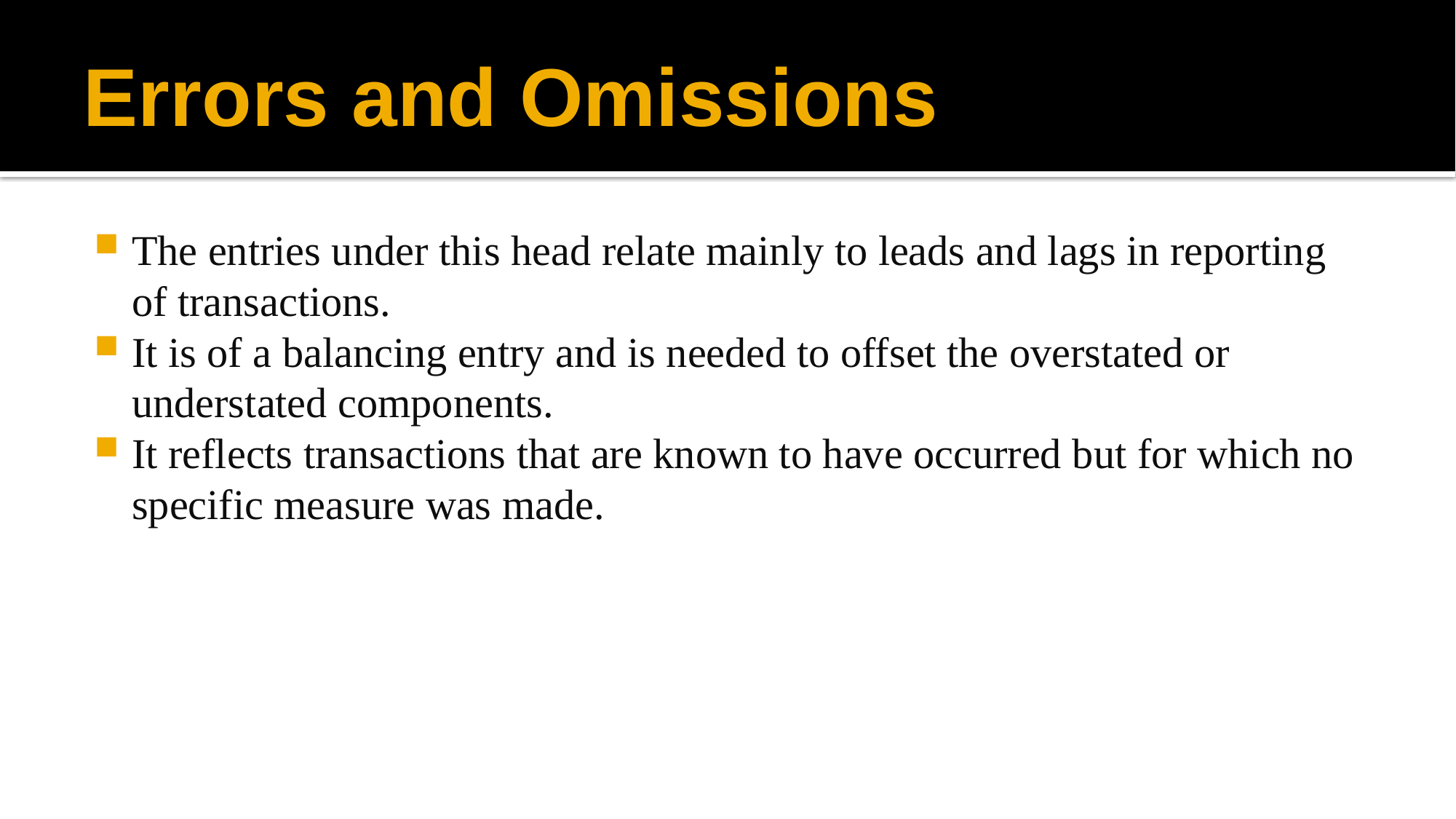

# Errors and Omissions
The entries under this head relate mainly to leads and lags in reporting of transactions.
It is of a balancing entry and is needed to offset the overstated or understated components.
It reflects transactions that are known to have occurred but for which no specific measure was made.